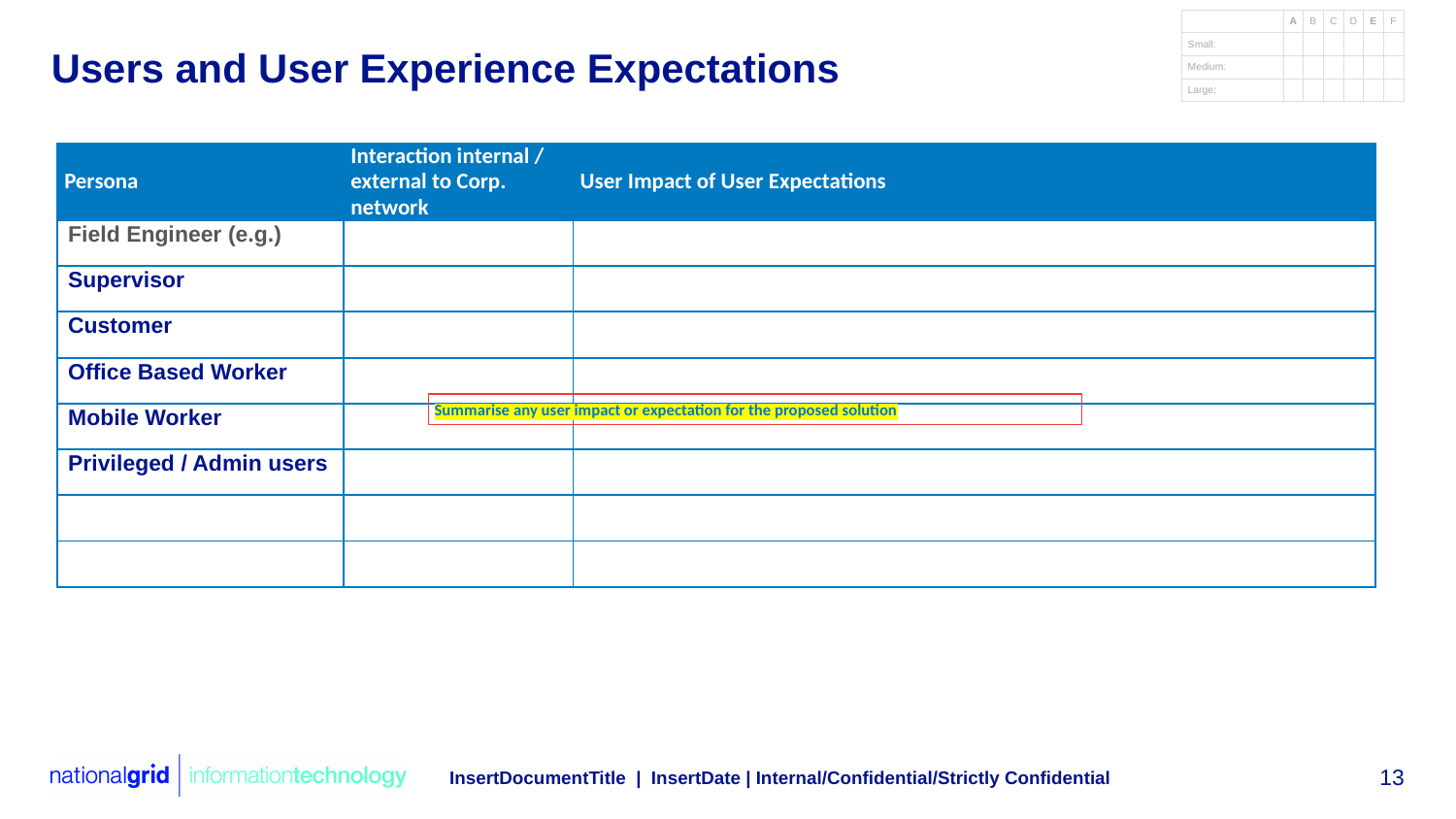

# Users and User Experience Expectations
| Persona | Interaction internal / external to Corp. network | User Impact of User Expectations |
| --- | --- | --- |
| Field Engineer (e.g.) |  |  |
| Supervisor |  |  |
| Customer |  |  |
| Office Based Worker |  |  |
| Mobile Worker |  |  |
| Privileged / Admin users |  |  |
|  |  |  |
|  |  |  |
Summarise any user impact or expectation for the proposed solution
InsertDocumentTitle  |  InsertDate | Internal/Confidential/Strictly Confidential